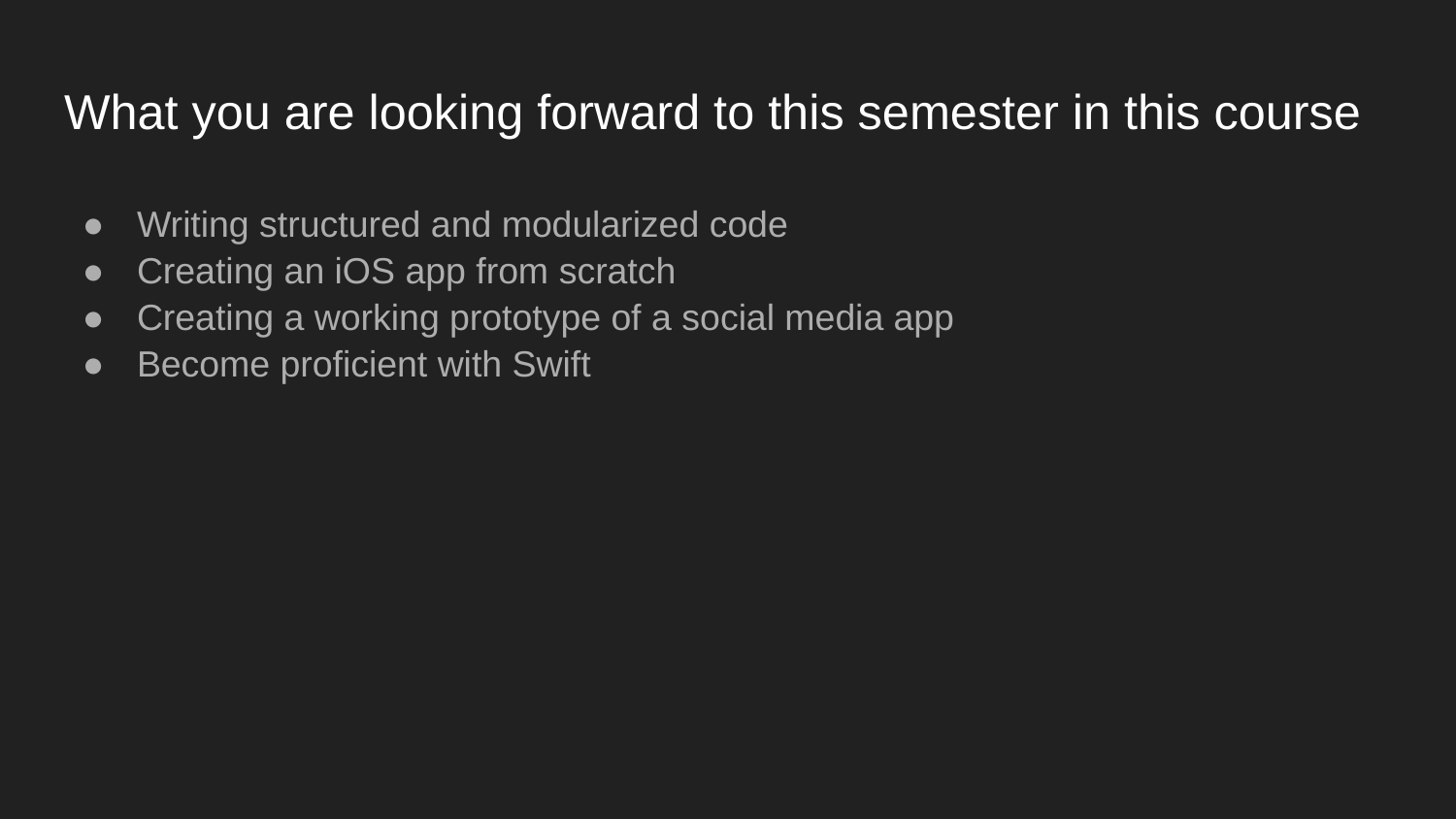

# What you are looking forward to this semester in this course
Writing structured and modularized code
Creating an iOS app from scratch
Creating a working prototype of a social media app
Become proficient with Swift